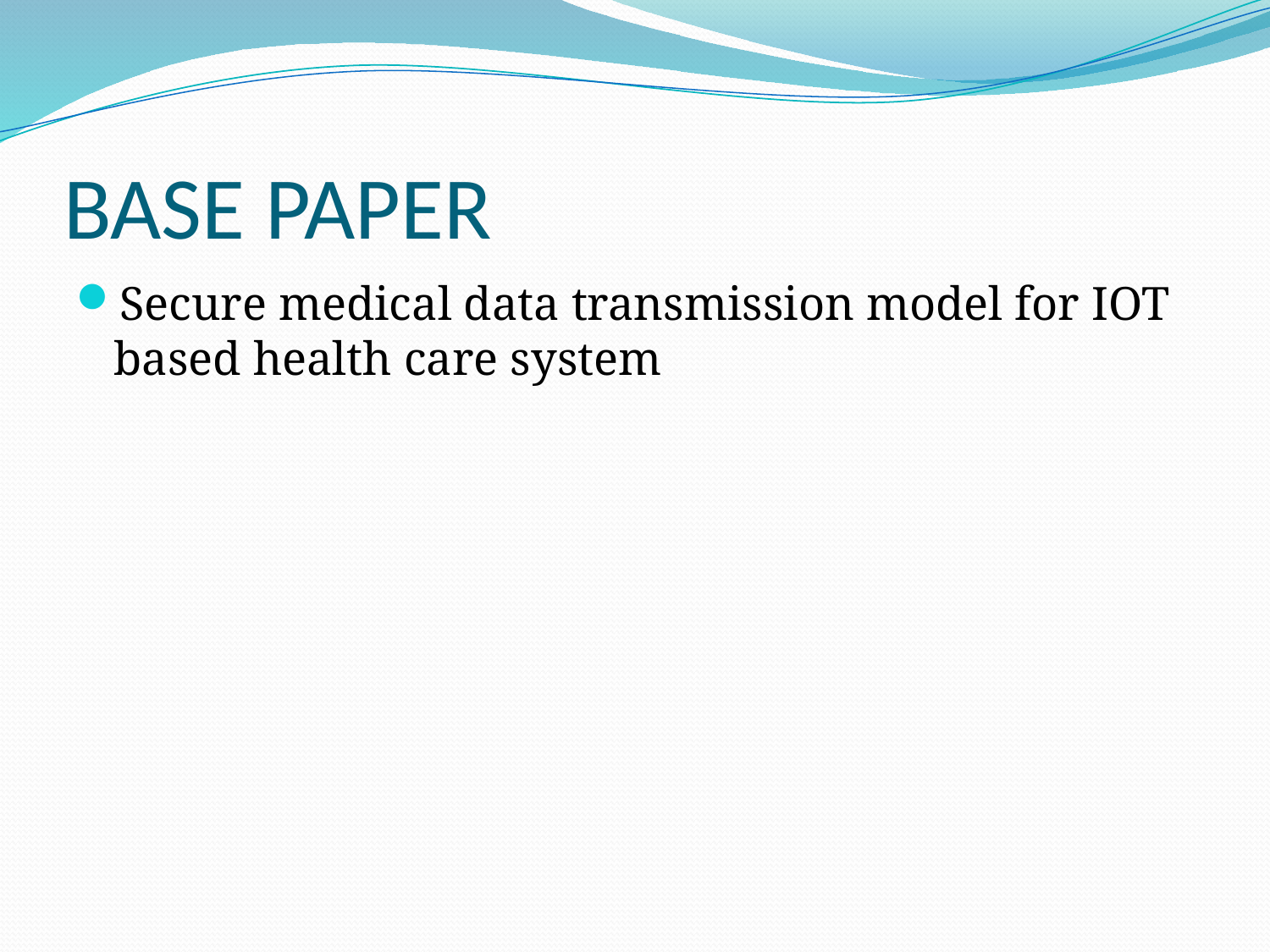

# BASE PAPER
Secure medical data transmission model for IOT based health care system